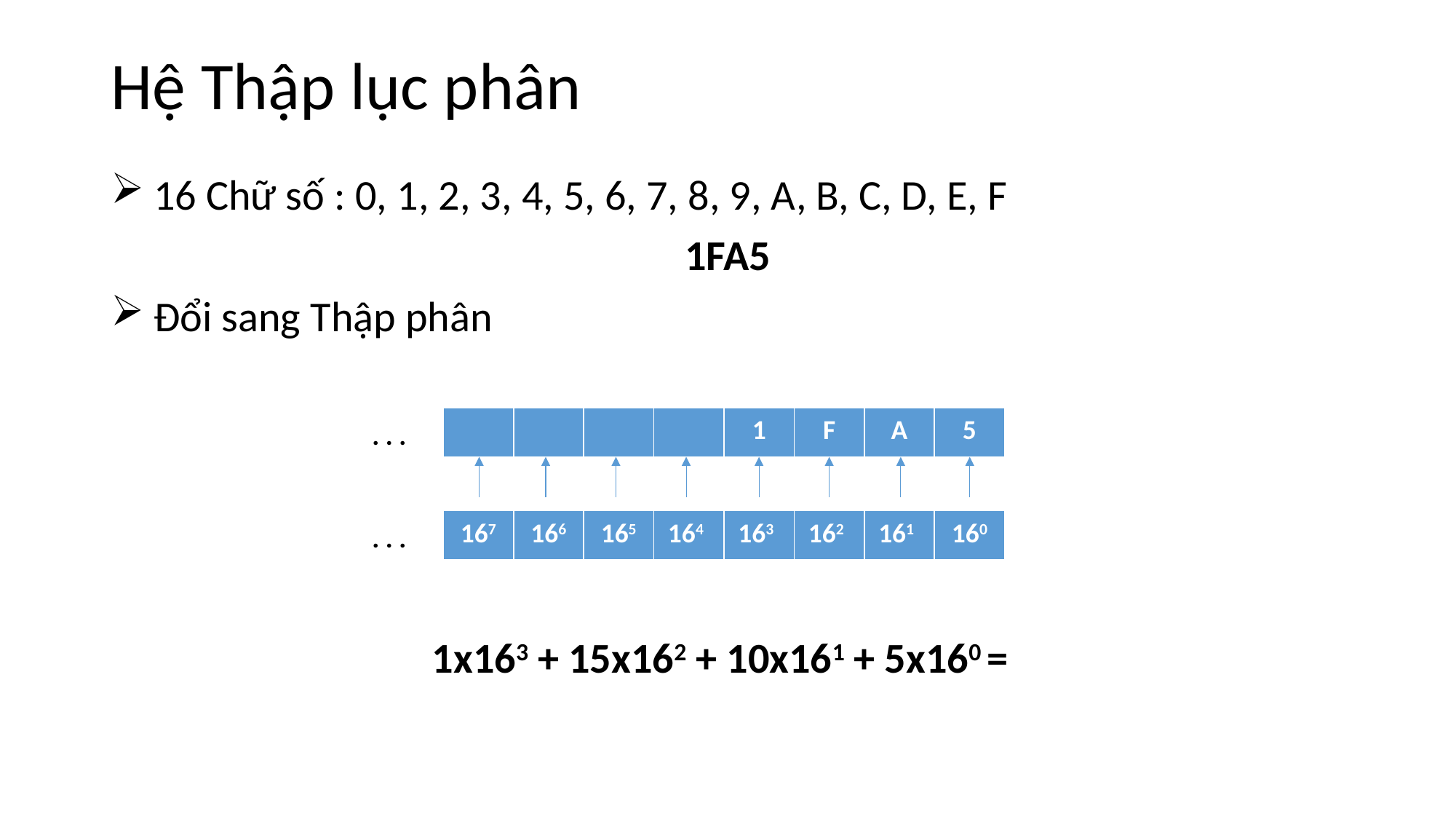

# Hệ Thập lục phân
16 Chữ số : 0, 1, 2, 3, 4, 5, 6, 7, 8, 9, A, B, C, D, E, F
1FA5
Đổi sang Thập phân

1x163 + 15x162 + 10x161 + 5x160 =

|  |  |  |  | 1 | F | A | 5 |
| --- | --- | --- | --- | --- | --- | --- | --- |
. . .
| 167 | 166 | 165 | 164 | 163 | 162 | 161 | 160 |
| --- | --- | --- | --- | --- | --- | --- | --- |
. . .